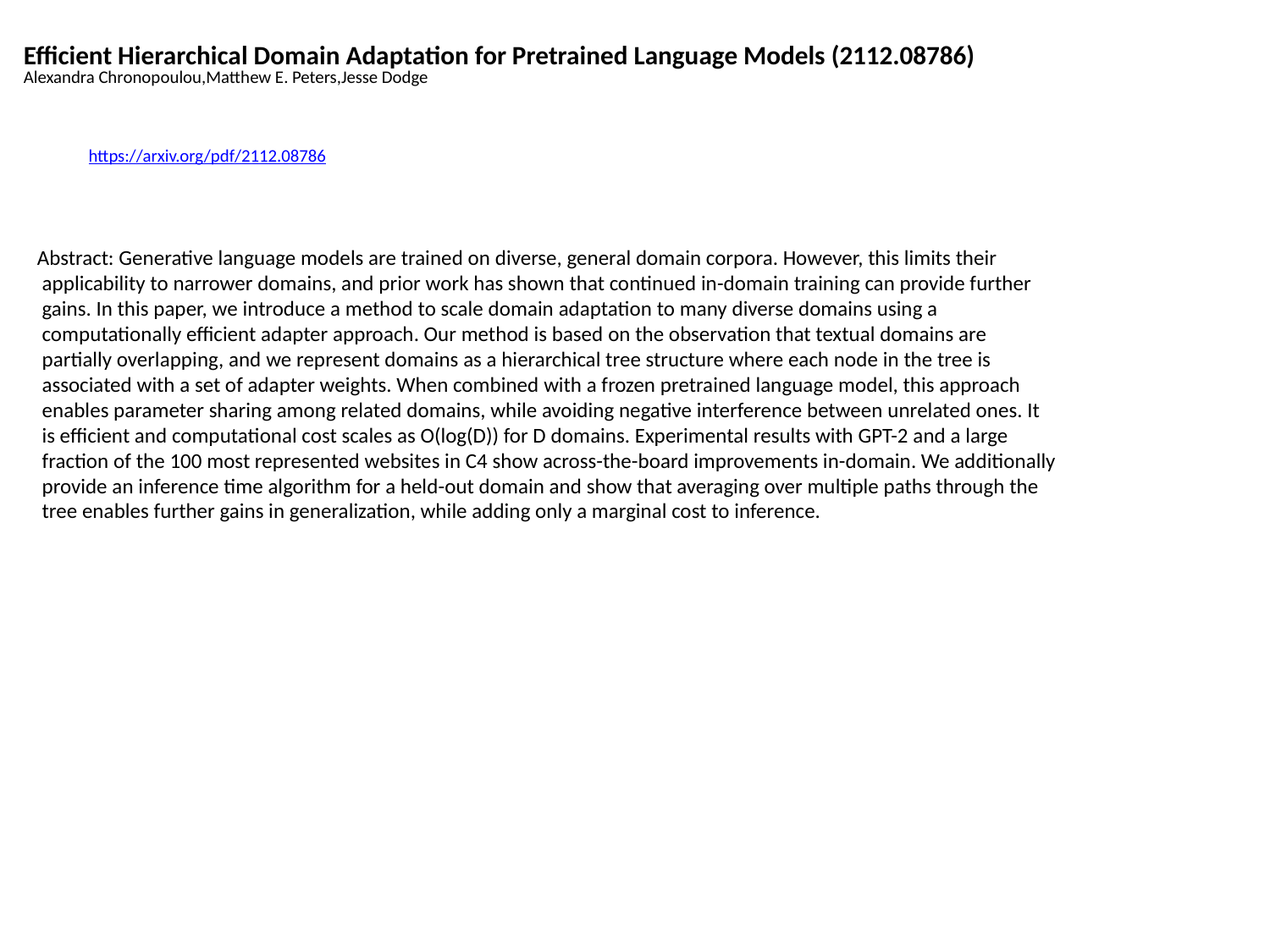

Efficient Hierarchical Domain Adaptation for Pretrained Language Models (2112.08786)
Alexandra Chronopoulou,Matthew E. Peters,Jesse Dodge

https://arxiv.org/pdf/2112.08786

Abstract: Generative language models are trained on diverse, general domain corpora. However, this limits their
 applicability to narrower domains, and prior work has shown that continued in-domain training can provide further
 gains. In this paper, we introduce a method to scale domain adaptation to many diverse domains using a
 computationally efficient adapter approach. Our method is based on the observation that textual domains are
 partially overlapping, and we represent domains as a hierarchical tree structure where each node in the tree is
 associated with a set of adapter weights. When combined with a frozen pretrained language model, this approach
 enables parameter sharing among related domains, while avoiding negative interference between unrelated ones. It
 is efficient and computational cost scales as O(log(D)) for D domains. Experimental results with GPT-2 and a large
 fraction of the 100 most represented websites in C4 show across-the-board improvements in-domain. We additionally
 provide an inference time algorithm for a held-out domain and show that averaging over multiple paths through the
 tree enables further gains in generalization, while adding only a marginal cost to inference.